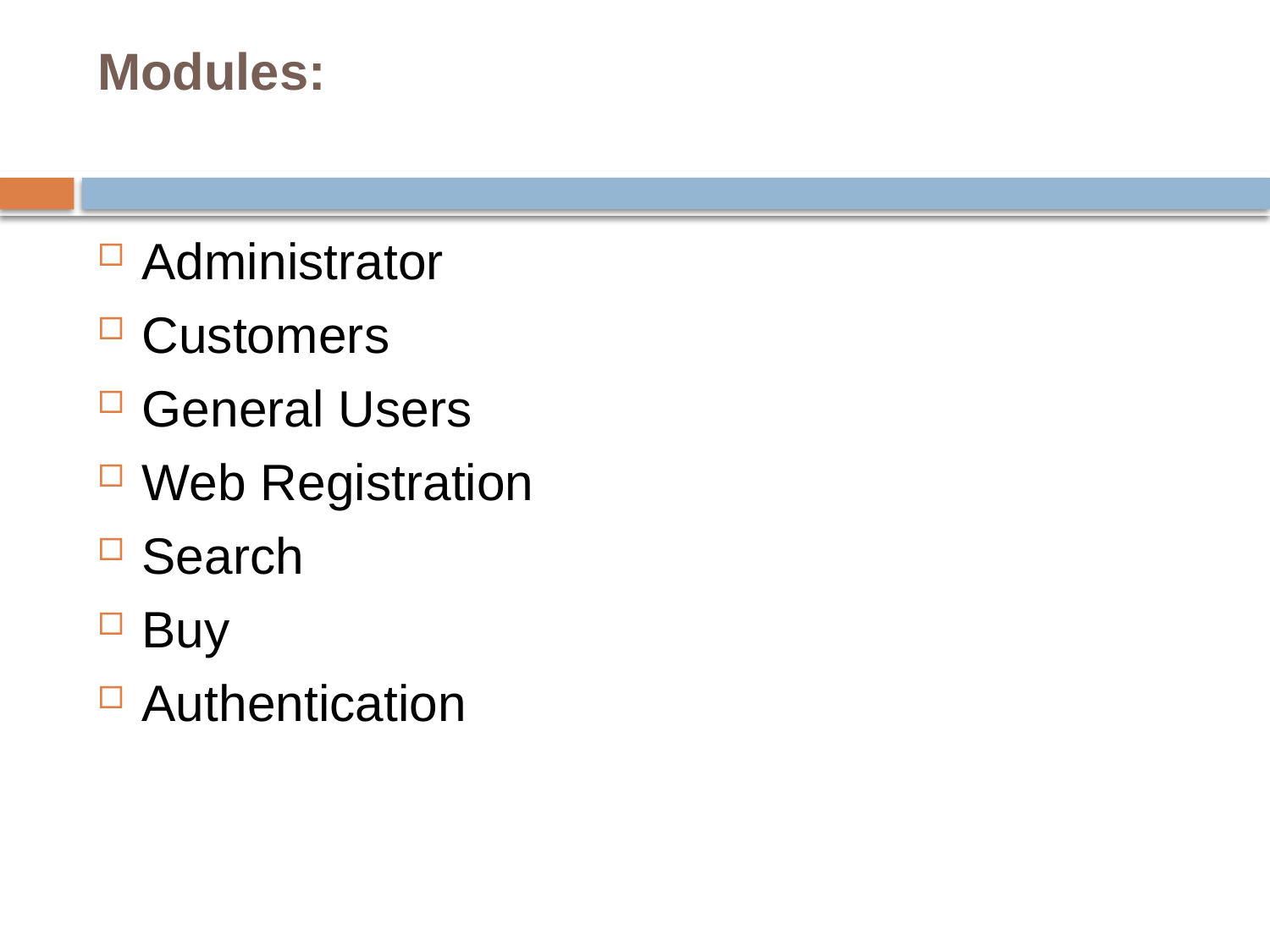

# Modules:
Administrator
Customers
General Users
Web Registration
Search
Buy
Authentication